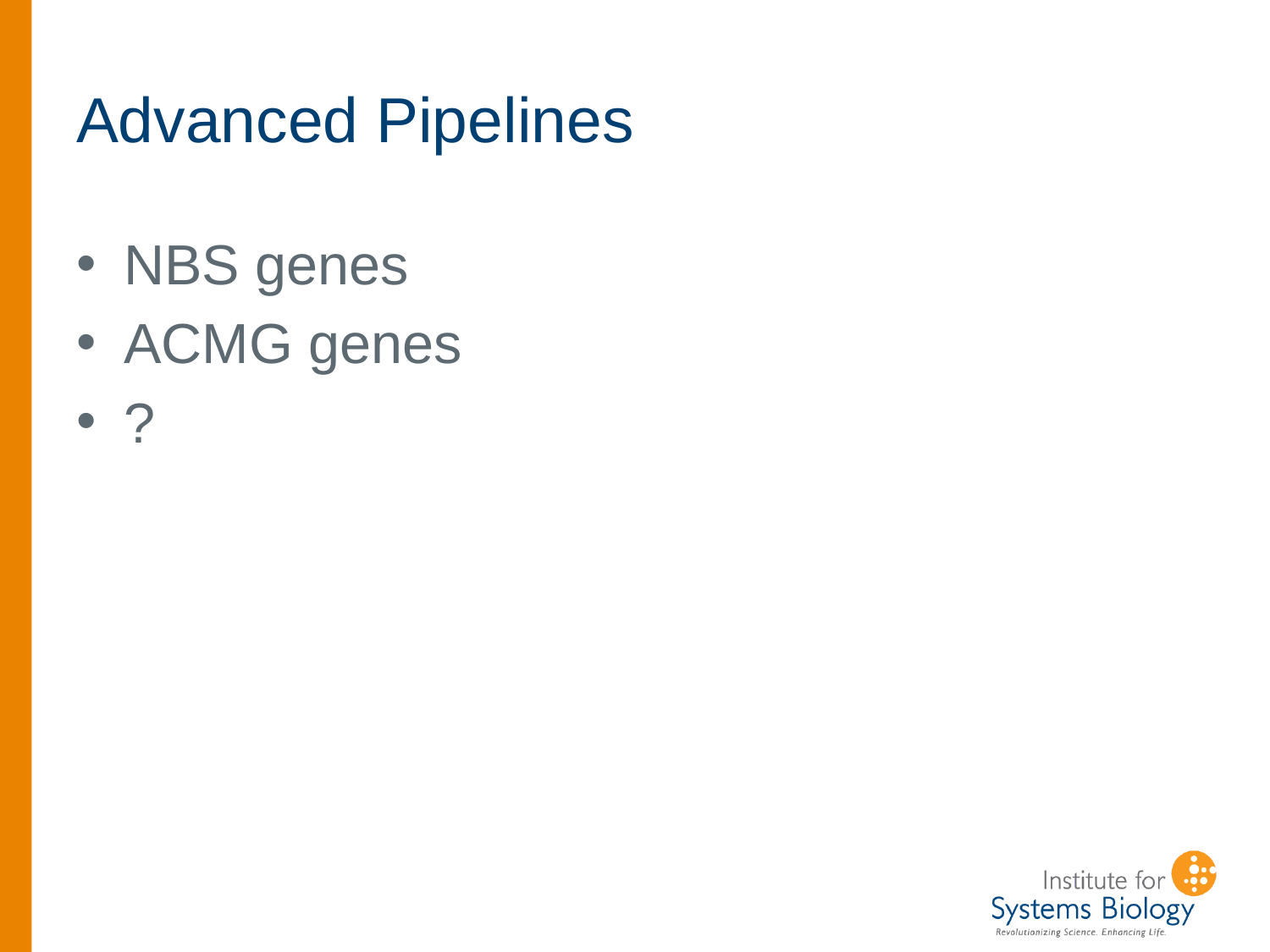

# Advanced Pipelines
NBS genes
ACMG genes
?